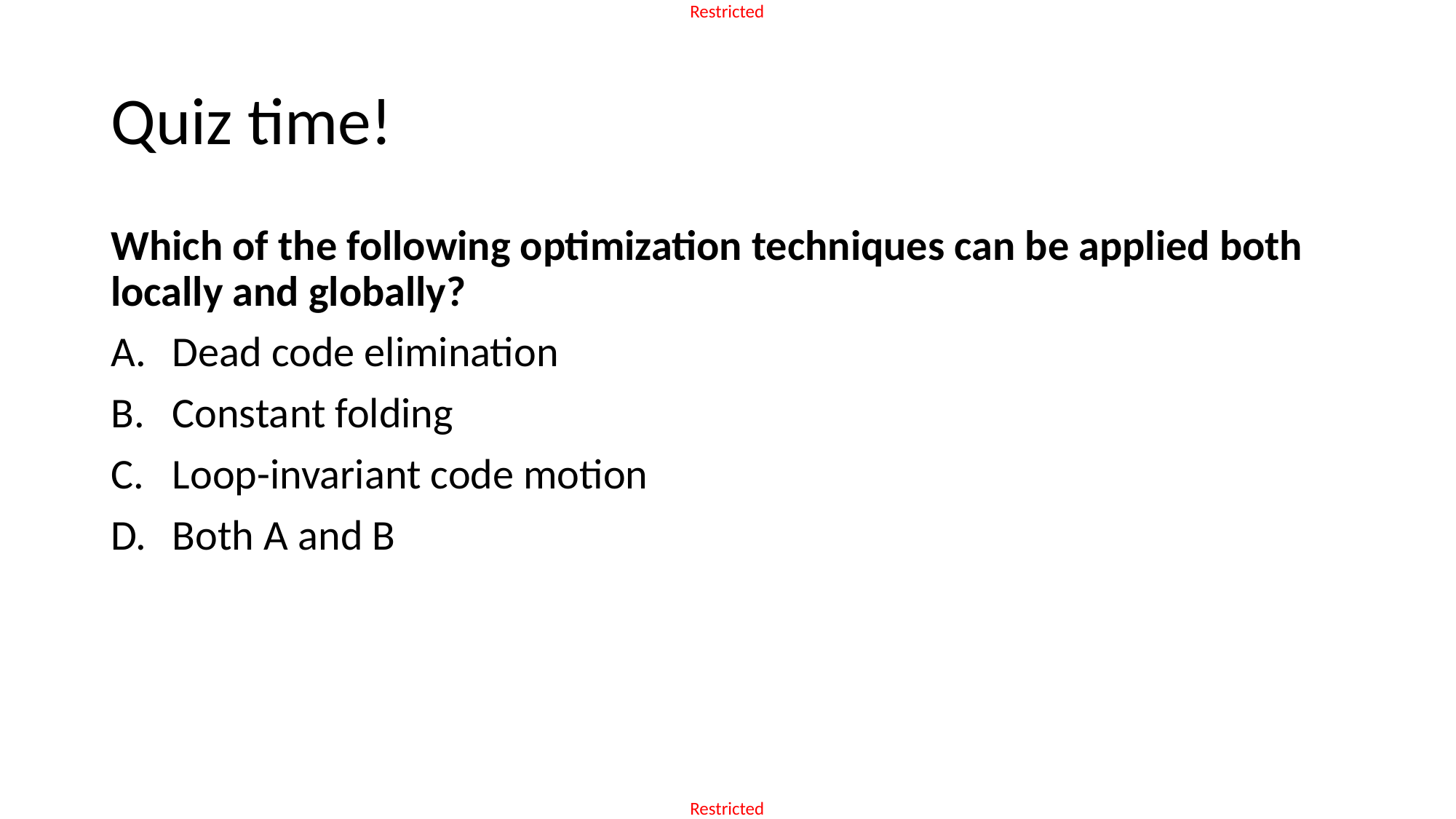

# Quiz time!
Which of the following optimization techniques can be applied both locally and globally?
Dead code elimination
Constant folding
Loop-invariant code motion
Both A and B